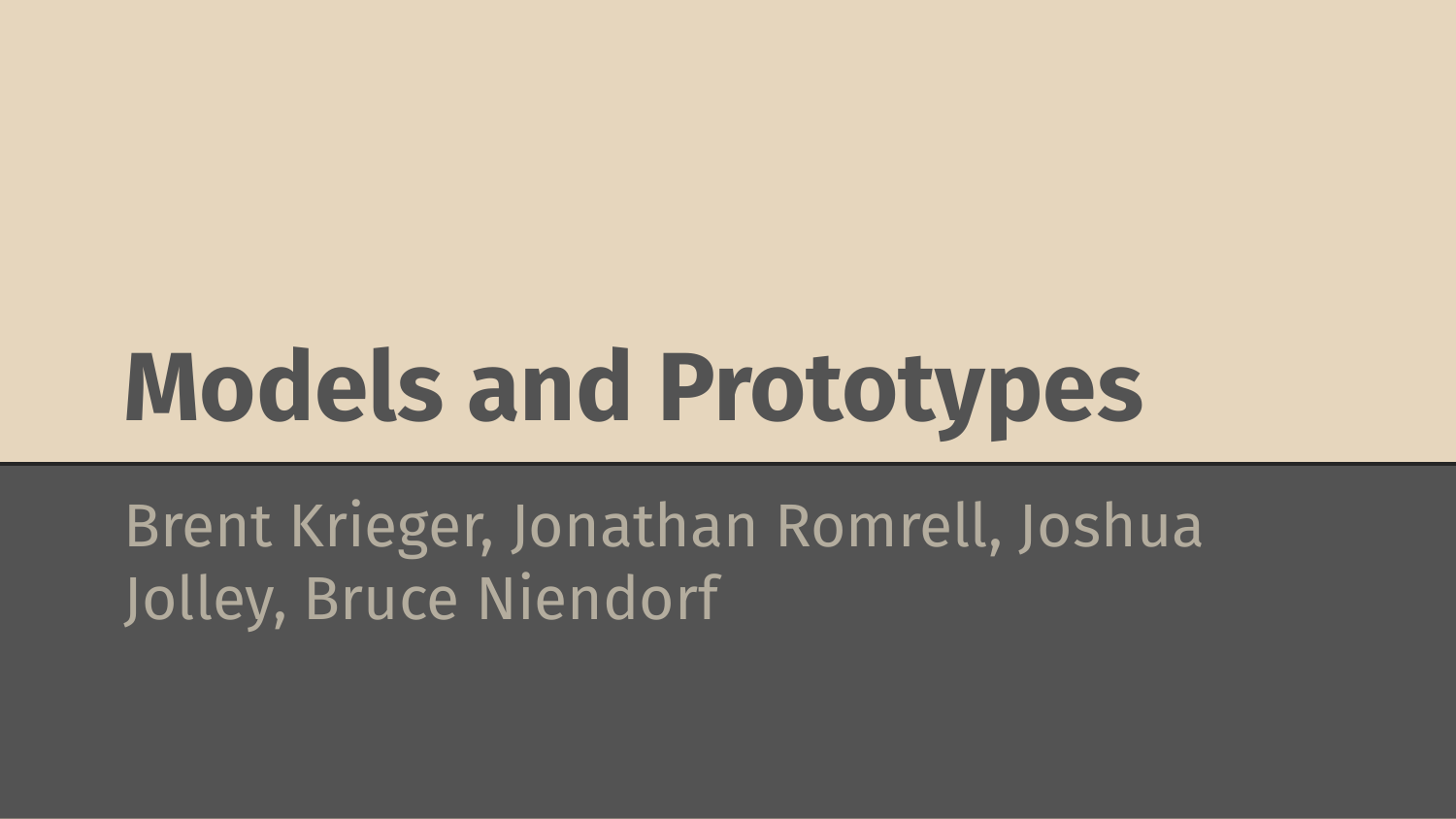

# Models and Prototypes
Brent Krieger, Jonathan Romrell, Joshua Jolley, Bruce Niendorf